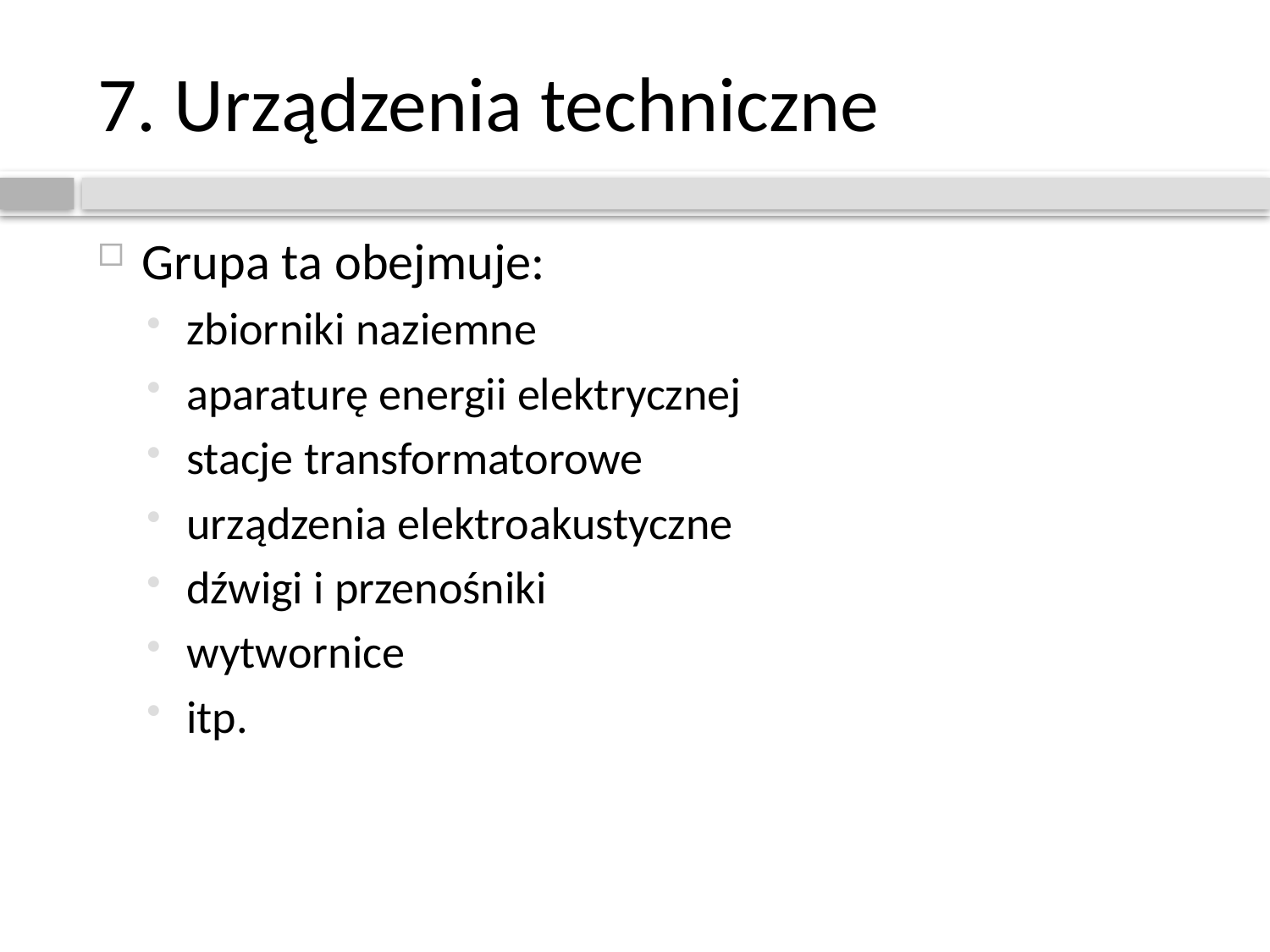

# 7. Urządzenia techniczne
Grupa ta obejmuje:
zbiorniki naziemne
aparaturę energii elektrycznej
stacje transformatorowe
urządzenia elektroakustyczne
dźwigi i przenośniki
wytwornice
itp.